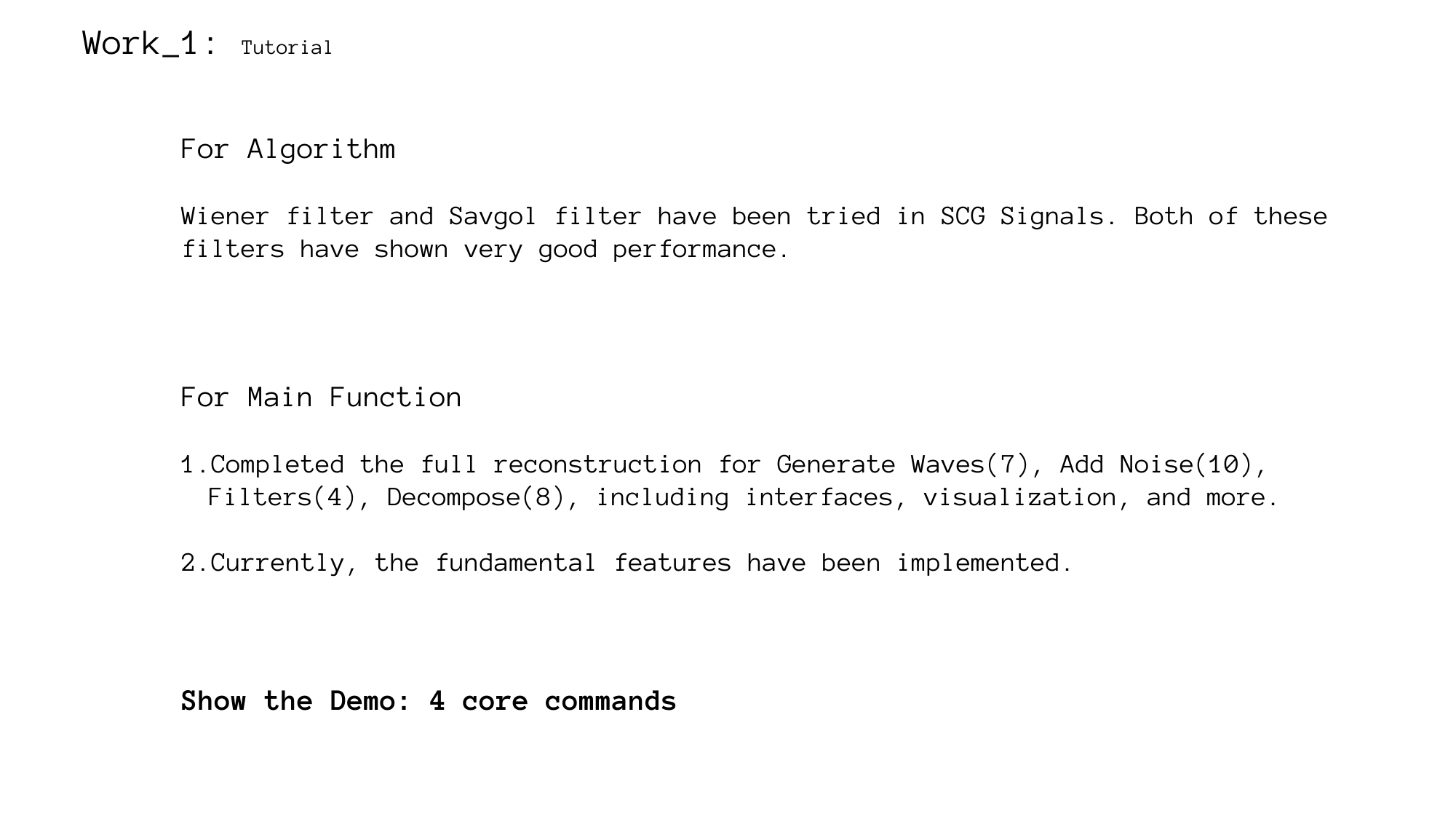

Work_1: Tutorial
For Algorithm

Wiener filter and Savgol filter have been tried in SCG Signals. Both of these filters have shown very good performance.
For Main Function

Completed the full reconstruction for Generate Waves(7), Add Noise(10), Filters(4), Decompose(8), including interfaces, visualization, and more.

Currently, the fundamental features have been implemented.
Show the Demo: 4 core commands